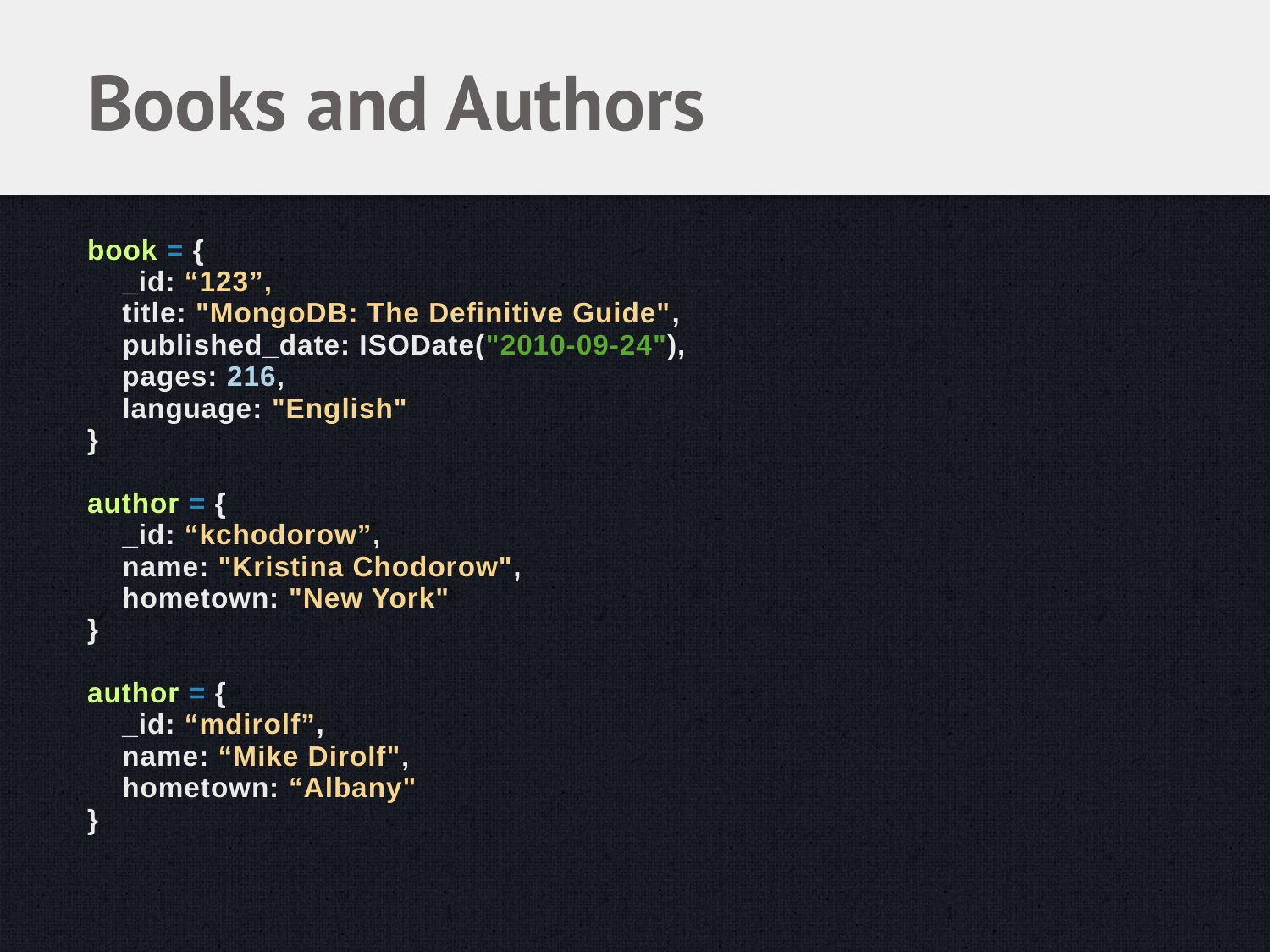

# Books and Authors
book = {
    _id: “123”,
    title: "MongoDB: The Definitive Guide",
    published_date: ISODate("2010-09-24"),
    pages: 216,
    language: "English"
}

author = {
    _id: “kchodorow”,
    name: "Kristina Chodorow",
    hometown: "New York"
}

author = {
    _id: “mdirolf”,
    name: “Mike Dirolf",
    hometown: “Albany"
}